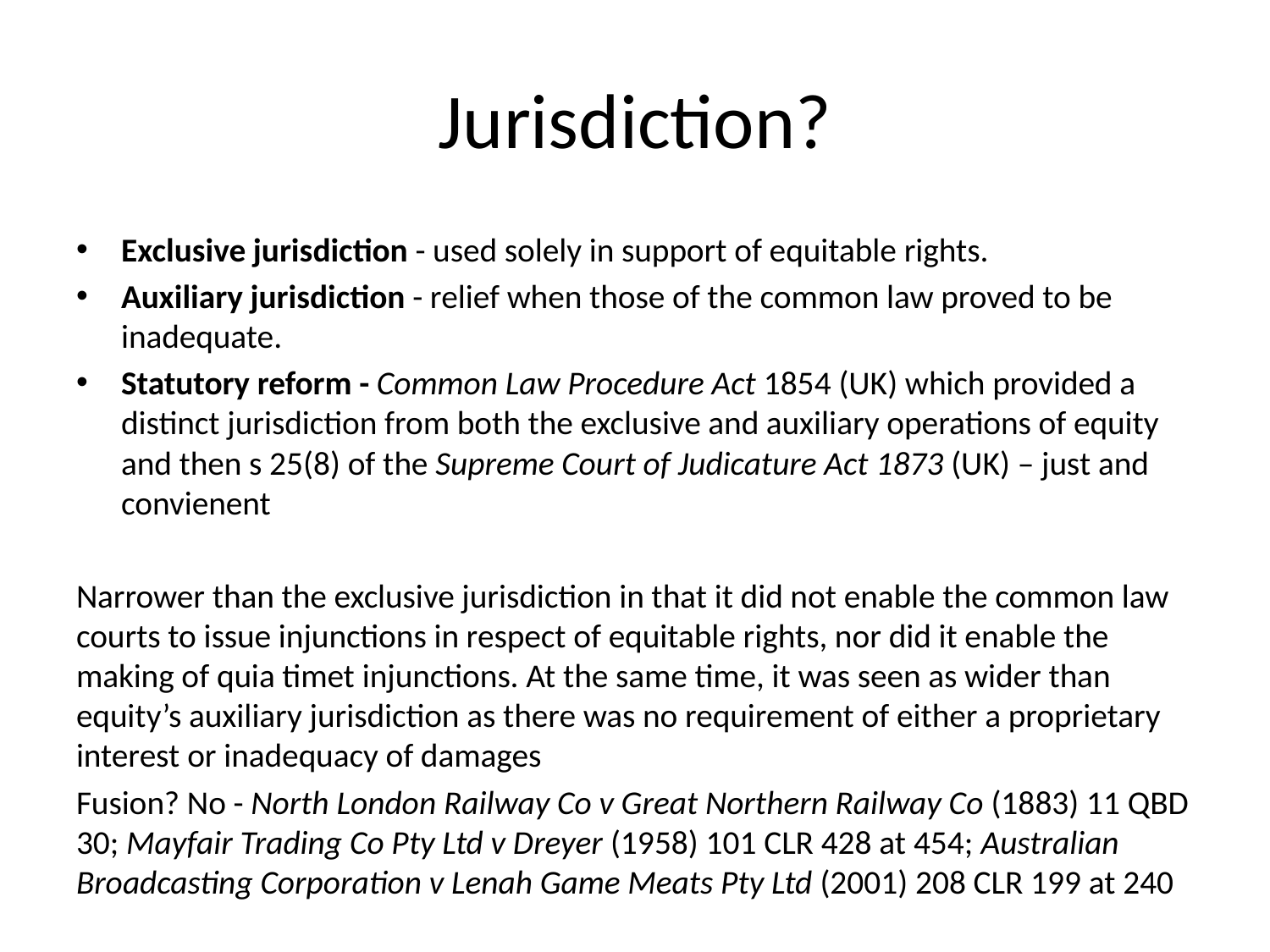

# Jurisdiction?
Exclusive jurisdiction - used solely in support of equitable rights.
Auxiliary jurisdiction - relief when those of the common law proved to be inadequate.
Statutory reform - Common Law Procedure Act 1854 (UK) which provided a distinct jurisdiction from both the exclusive and auxiliary operations of equity and then s 25(8) of the Supreme Court of Judicature Act 1873 (UK) – just and convienent

Narrower than the exclusive jurisdiction in that it did not enable the common law courts to issue injunctions in respect of equitable rights, nor did it enable the making of quia timet injunctions. At the same time, it was seen as wider than equity’s auxiliary jurisdiction as there was no requirement of either a proprietary interest or inadequacy of damages
Fusion? No - North London Railway Co v Great Northern Railway Co (1883) 11 QBD 30; Mayfair Trading Co Pty Ltd v Dreyer (1958) 101 CLR 428 at 454; Australian Broadcasting Corporation v Lenah Game Meats Pty Ltd (2001) 208 CLR 199 at 240